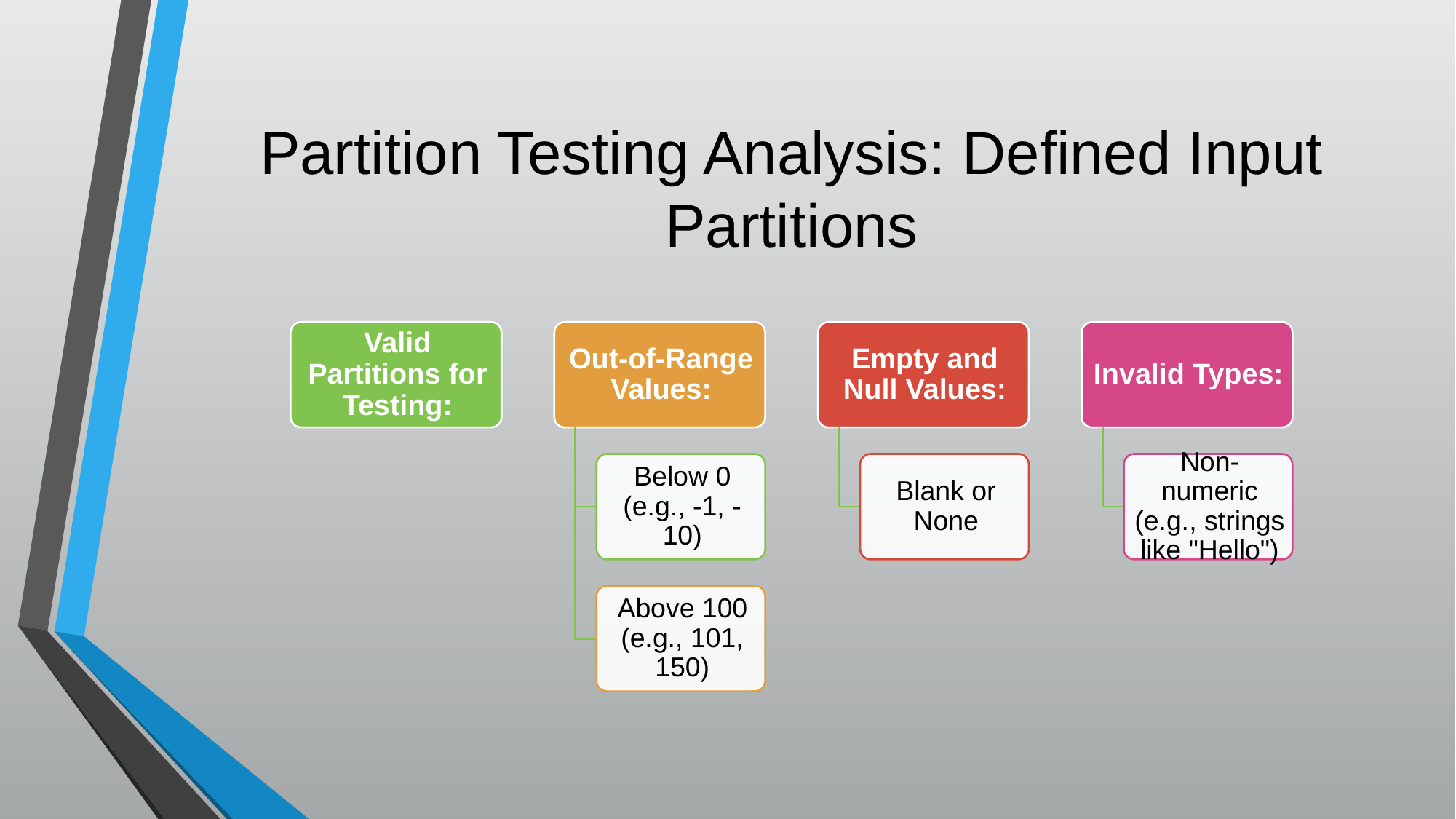

# Partition Testing Analysis: Defined Input Partitions
Valid Partitions for Testing:
Out-of-Range Values:
Below 0 (e.g., -1, -10)
Above 100 (e.g., 101, 150)
Empty and Null Values:
Blank or None
Invalid Types:
Non-numeric (e.g., strings like "Hello")